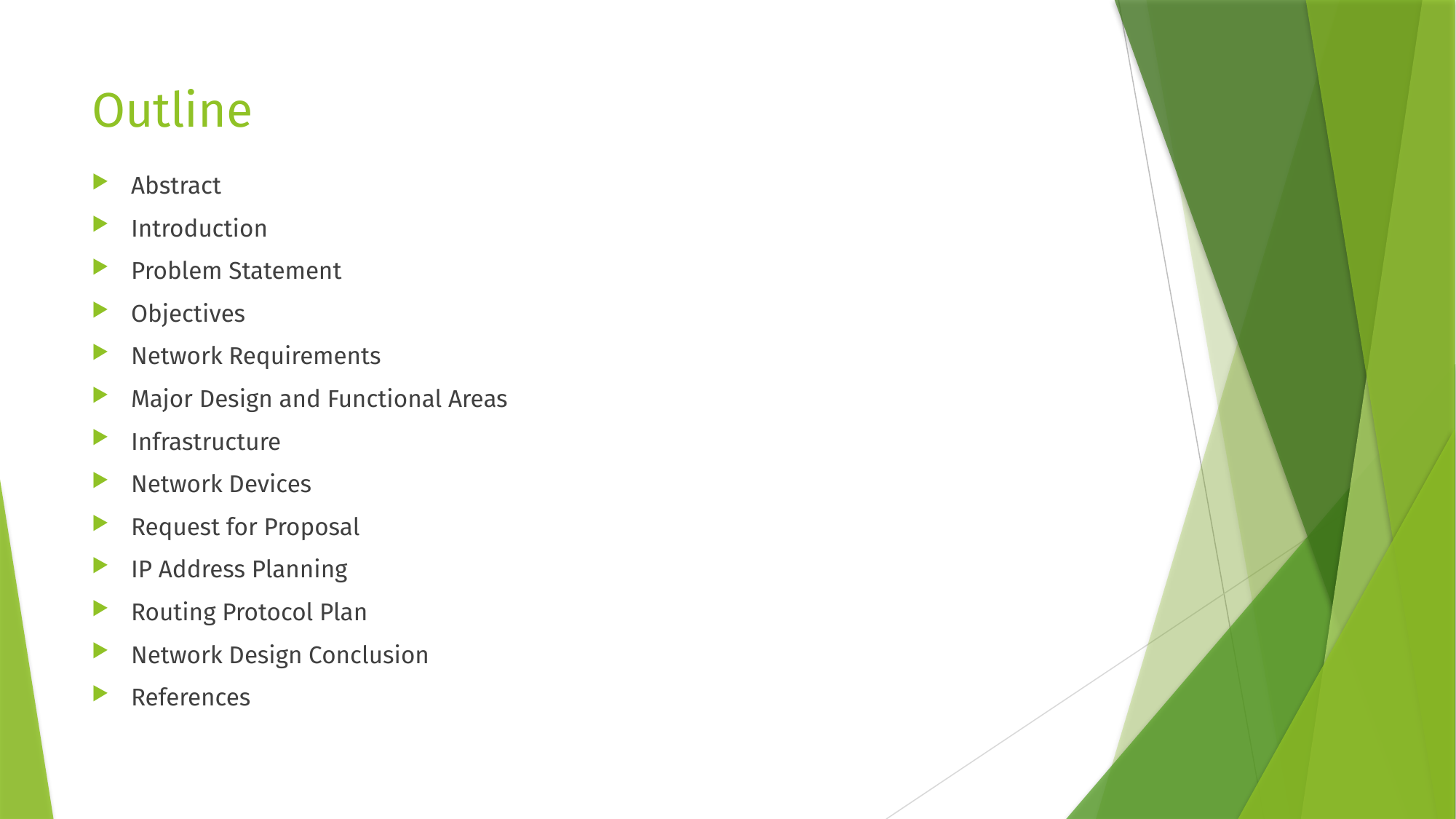

# Outline
Abstract
Introduction
Problem Statement
Objectives
Network Requirements
Major Design and Functional Areas
Infrastructure
Network Devices
Request for Proposal
IP Address Planning
Routing Protocol Plan
Network Design Conclusion
References